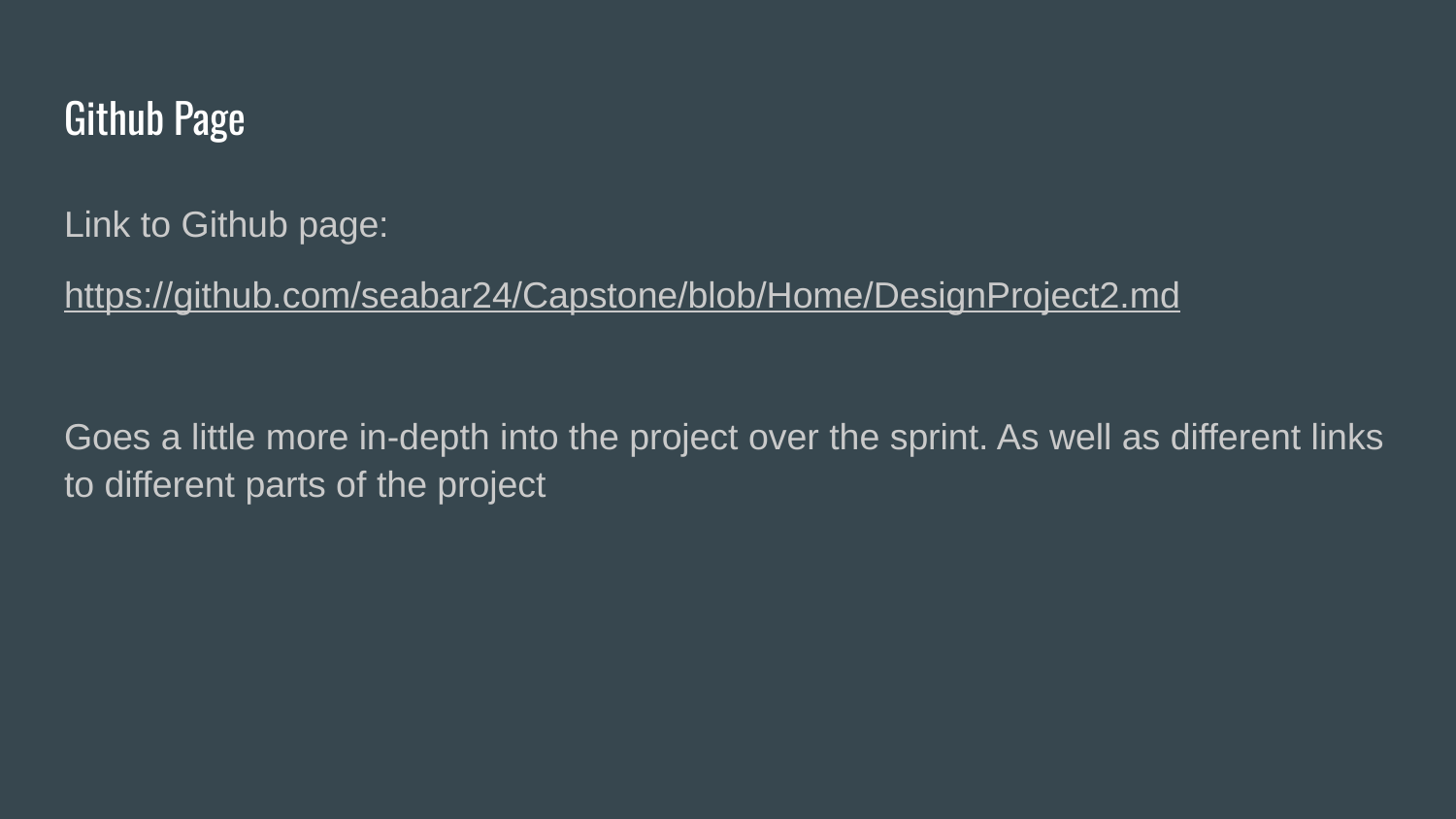

# Github Page
Link to Github page:
https://github.com/seabar24/Capstone/blob/Home/DesignProject2.md

Goes a little more in-depth into the project over the sprint. As well as different links to different parts of the project